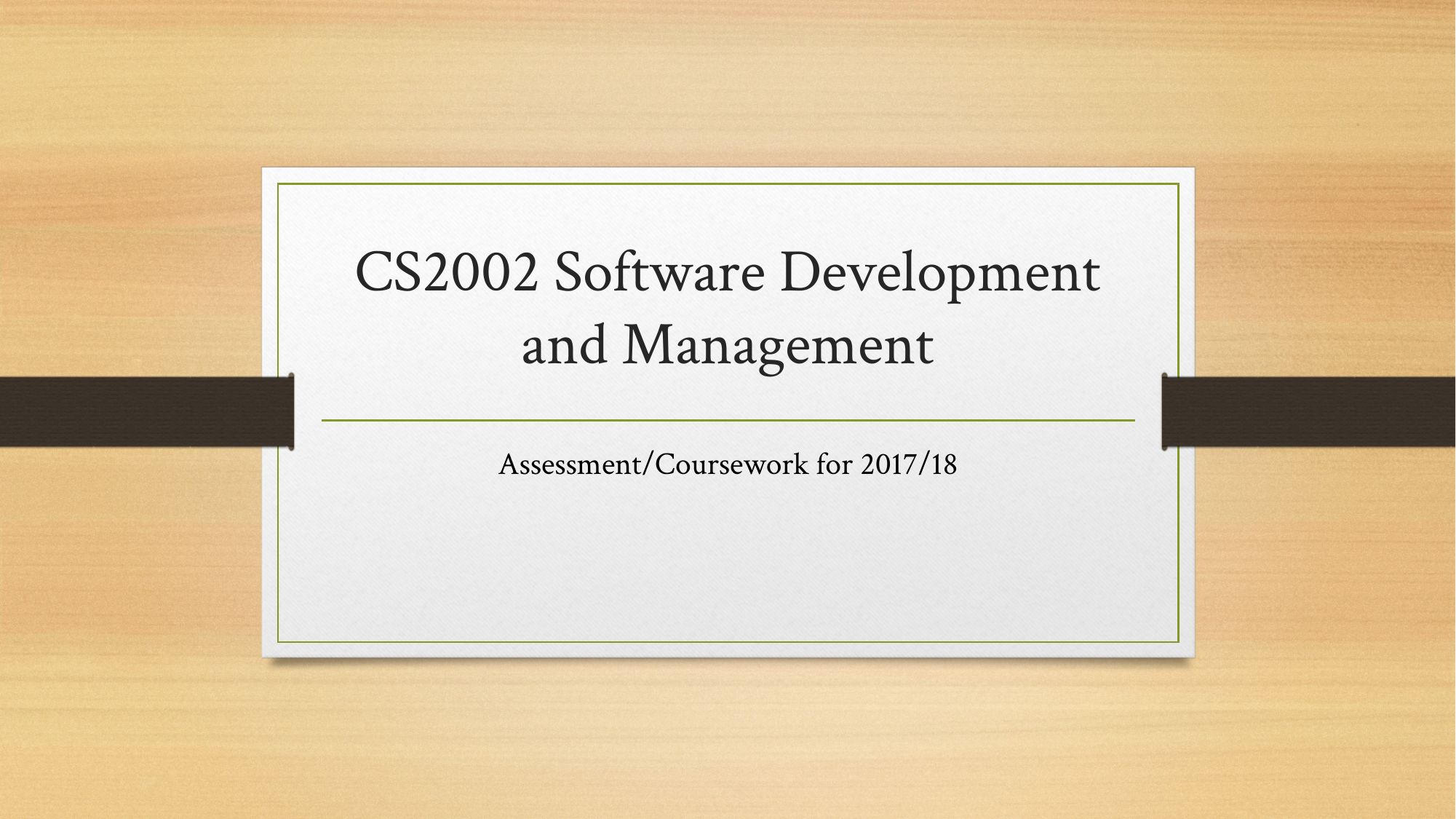

# CS2002 Software Development and Management
Assessment/Coursework for 2017/18